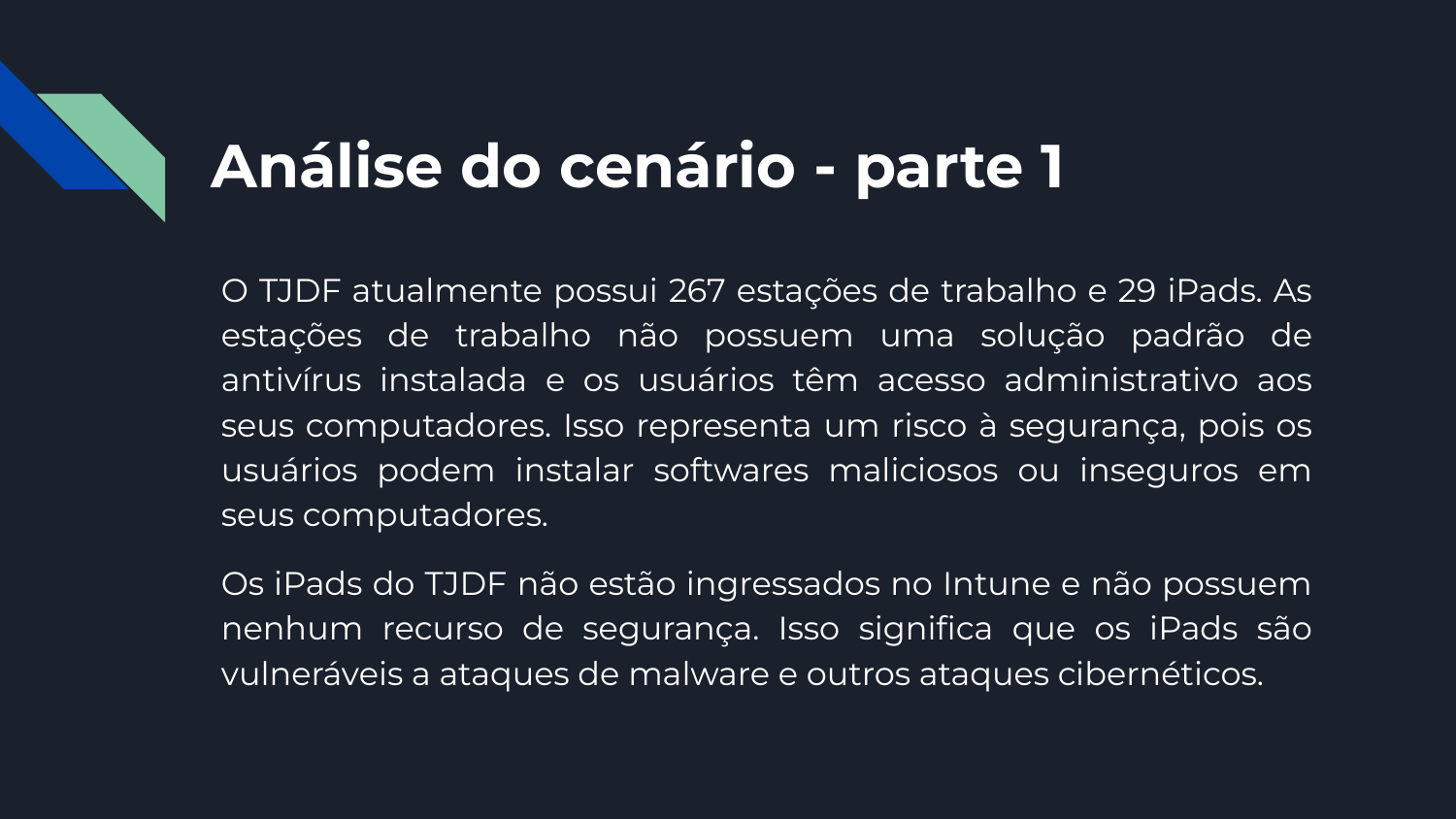

# Análise do cenário - parte 1
O TJDF atualmente possui 267 estações de trabalho e 29 iPads. As estações de trabalho não possuem uma solução padrão de antivírus instalada e os usuários têm acesso administrativo aos seus computadores. Isso representa um risco à segurança, pois os usuários podem instalar softwares maliciosos ou inseguros em seus computadores.
Os iPads do TJDF não estão ingressados no Intune e não possuem nenhum recurso de segurança. Isso significa que os iPads são vulneráveis a ataques de malware e outros ataques cibernéticos.